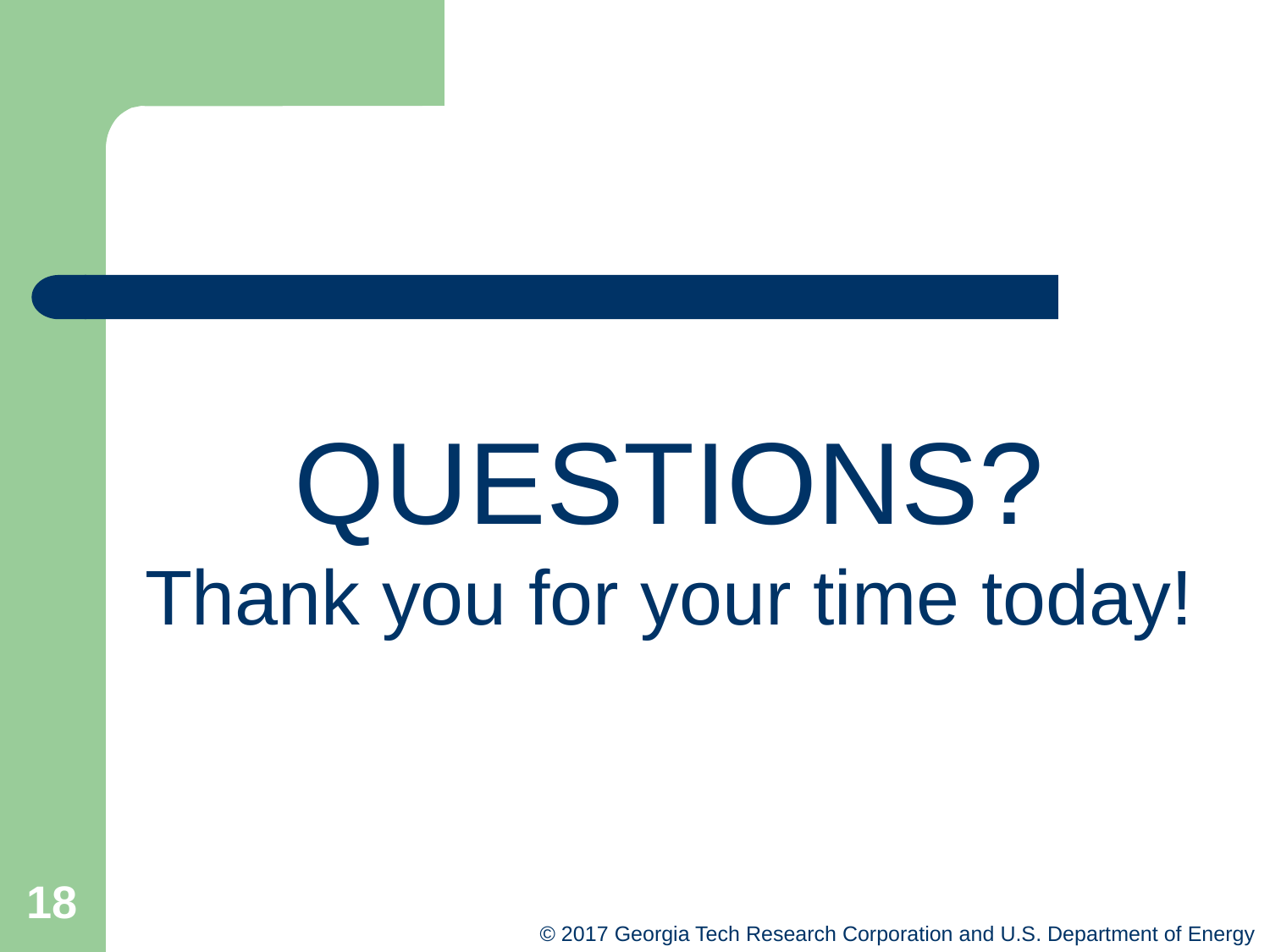

QUESTIONS?
Thank you for your time today!
18
© 2017 Georgia Tech Research Corporation and U.S. Department of Energy